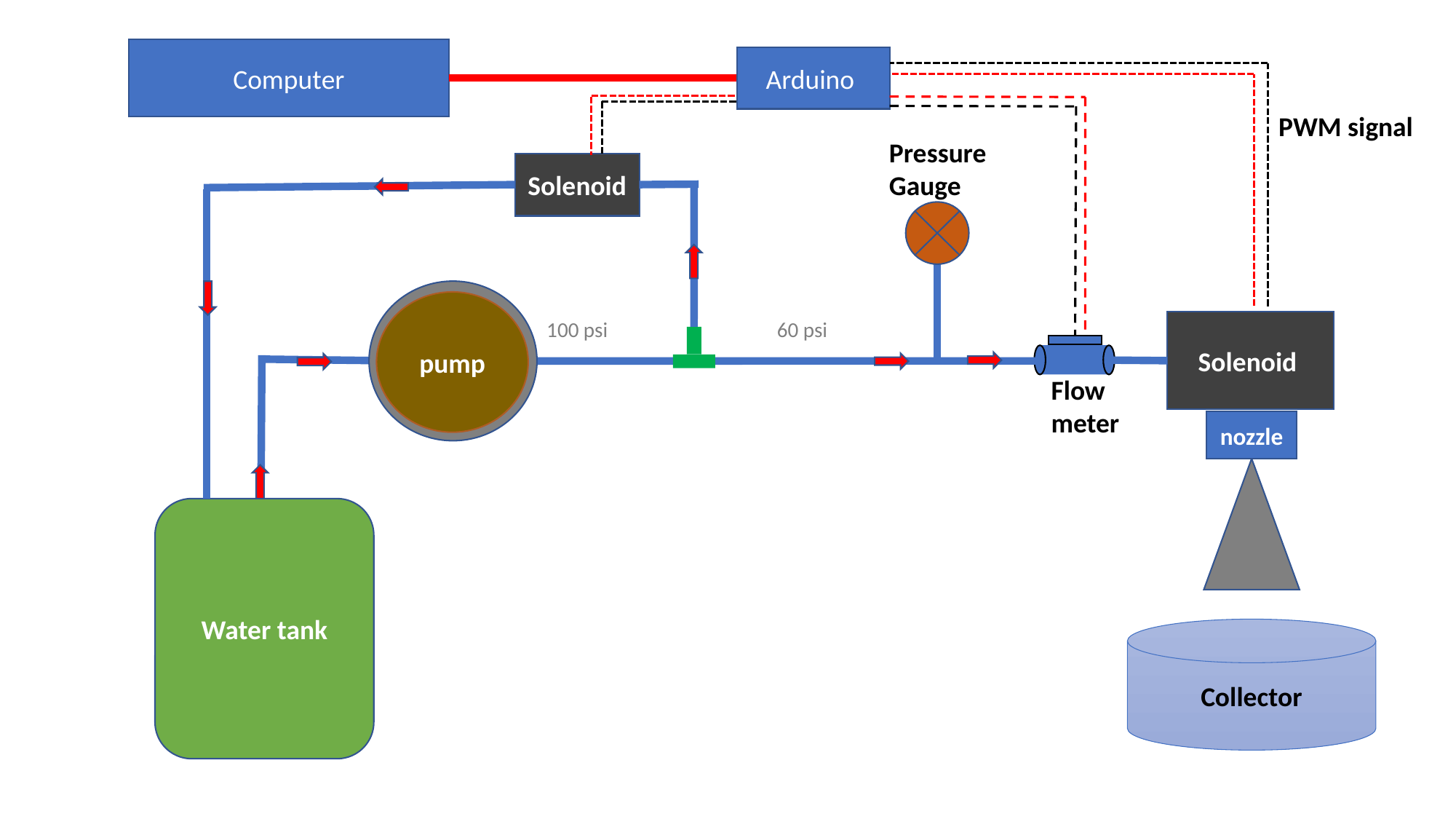

Computer
Arduino
PWM signal
Pressure
Gauge
Solenoid

pump
100 psi
60 psi
Solenoid

Flow
meter
nozzle

Water tank
Collector